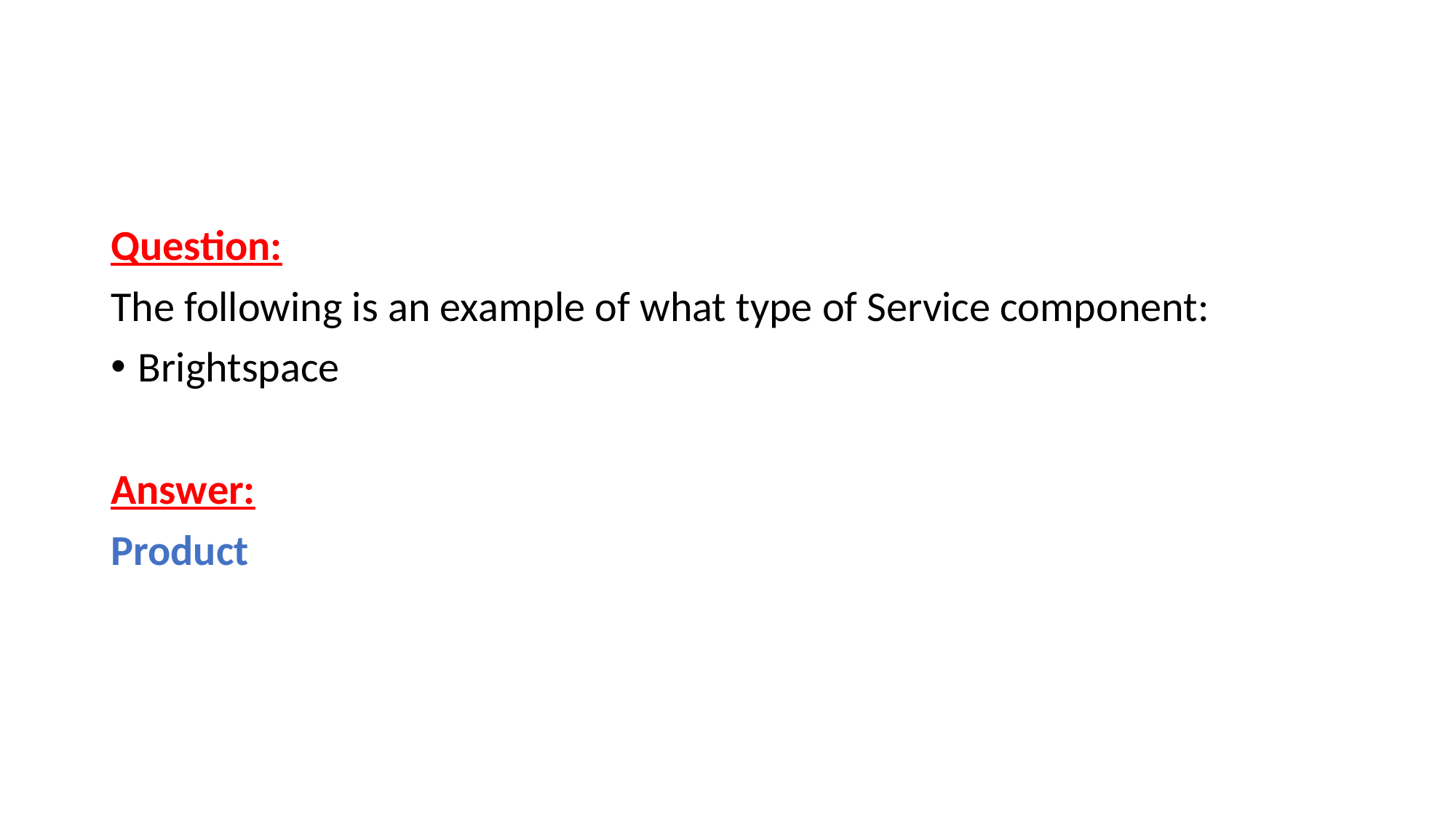

Question:
The following is an example of what type of Service component:
Brightspace

Answer:
Product